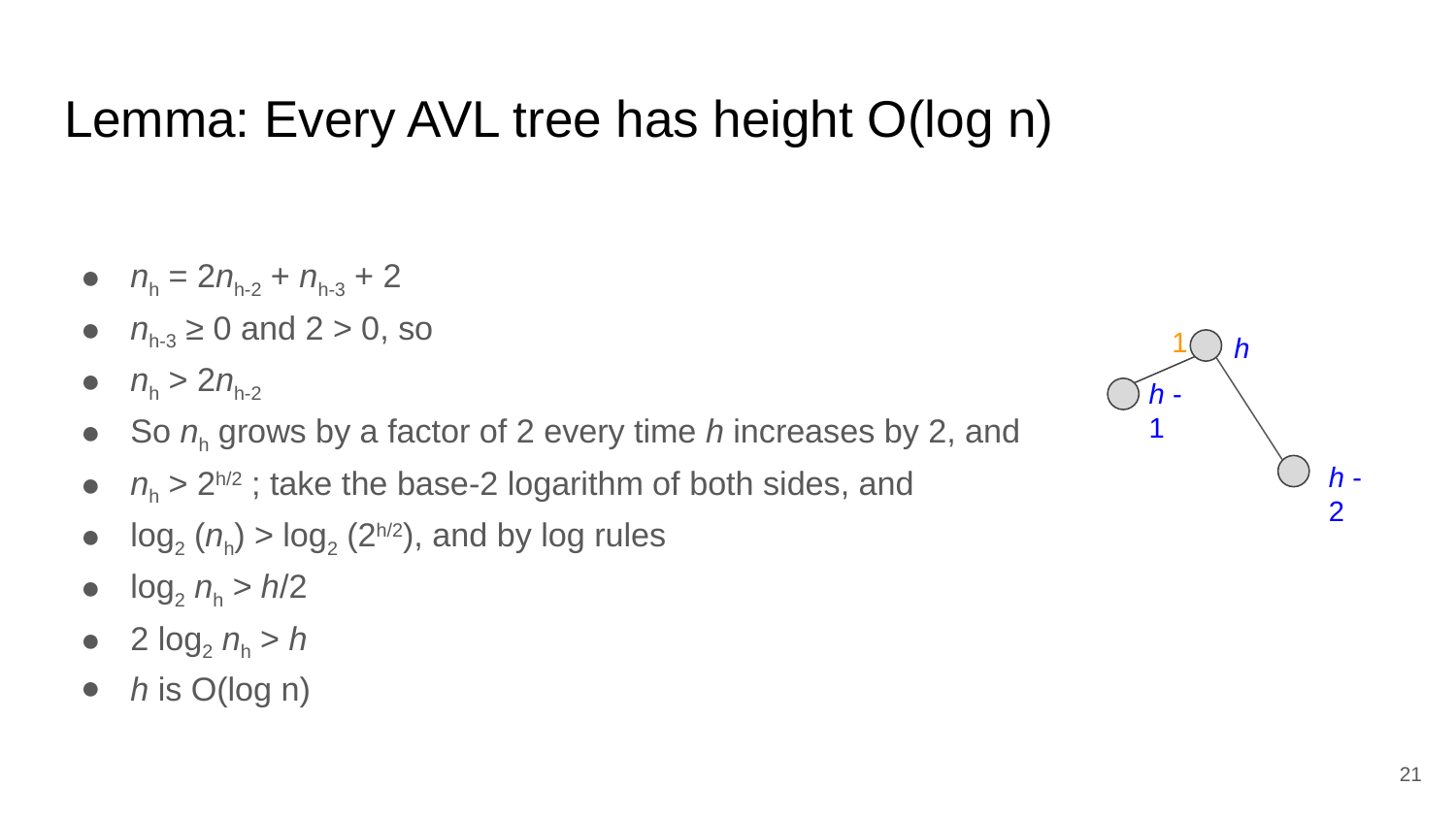

# Lemma: Every AVL tree has height O(log n)
nh = 2nh-2 + nh-3 + 2
nh-3 ≥ 0 and 2 > 0, so
nh > 2nh-2
So nh grows by a factor of 2 every time h increases by 2, and
nh > 2h/2 ; take the base-2 logarithm of both sides, and
log2 (nh) > log2 (2h/2), and by log rules
log2 nh > h/2
2 log2 nh > h
h is O(log n)
1
h

h - 1

h - 2

21